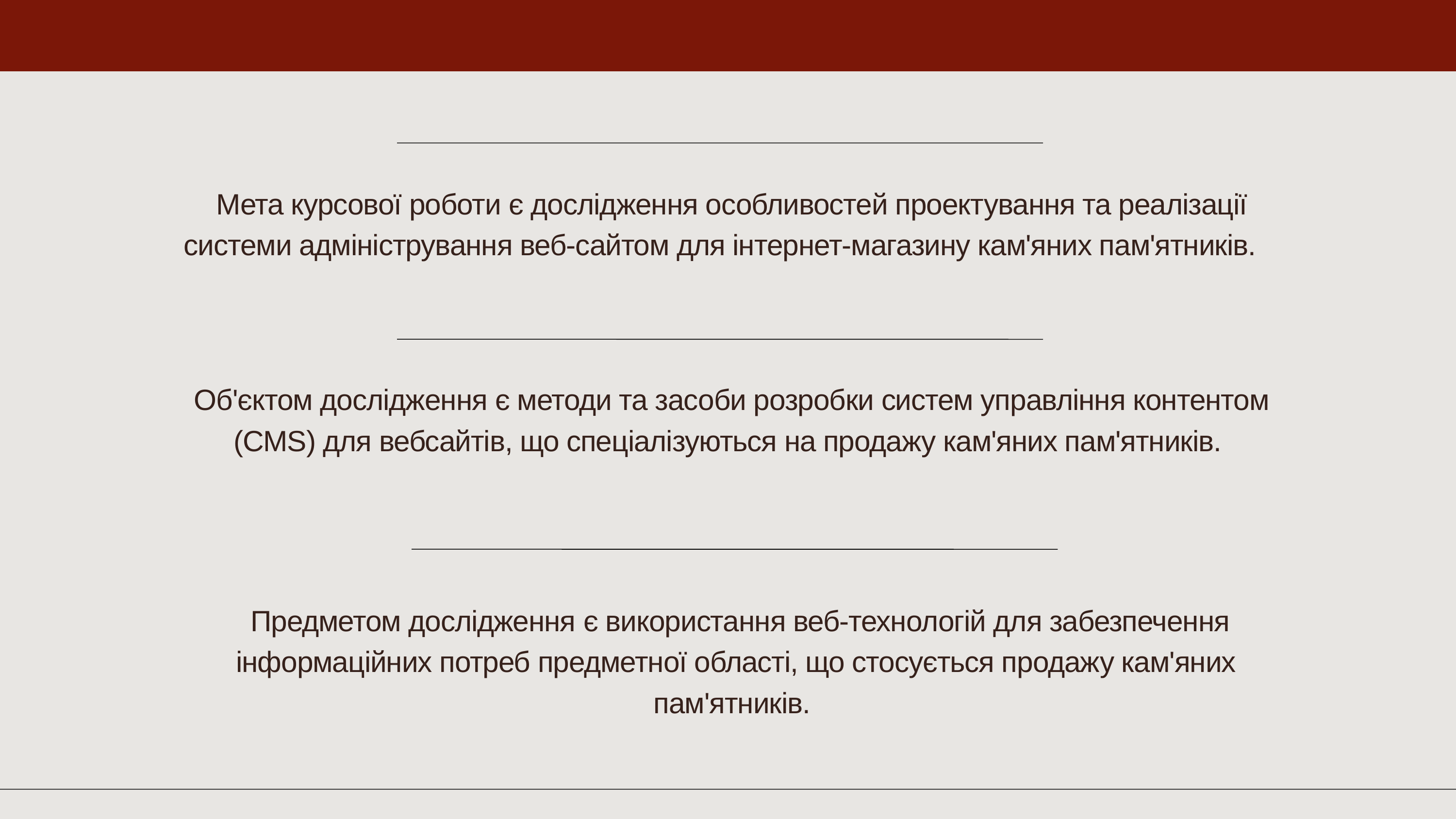

Мета курсової роботи є дослідження особливостей проектування та реалізації системи адміністрування веб-сайтом для інтернет-магазину кам'яних пам'ятників.

 Об'єктом дослідження є методи та засоби розробки систем управління контентом (CMS) для вебсайтів, що спеціалізуються на продажу кам'яних пам'ятників.

 Предметом дослідження є використання веб-технологій для забезпечення інформаційних потреб предметної області, що стосується продажу кам'яних пам'ятників.